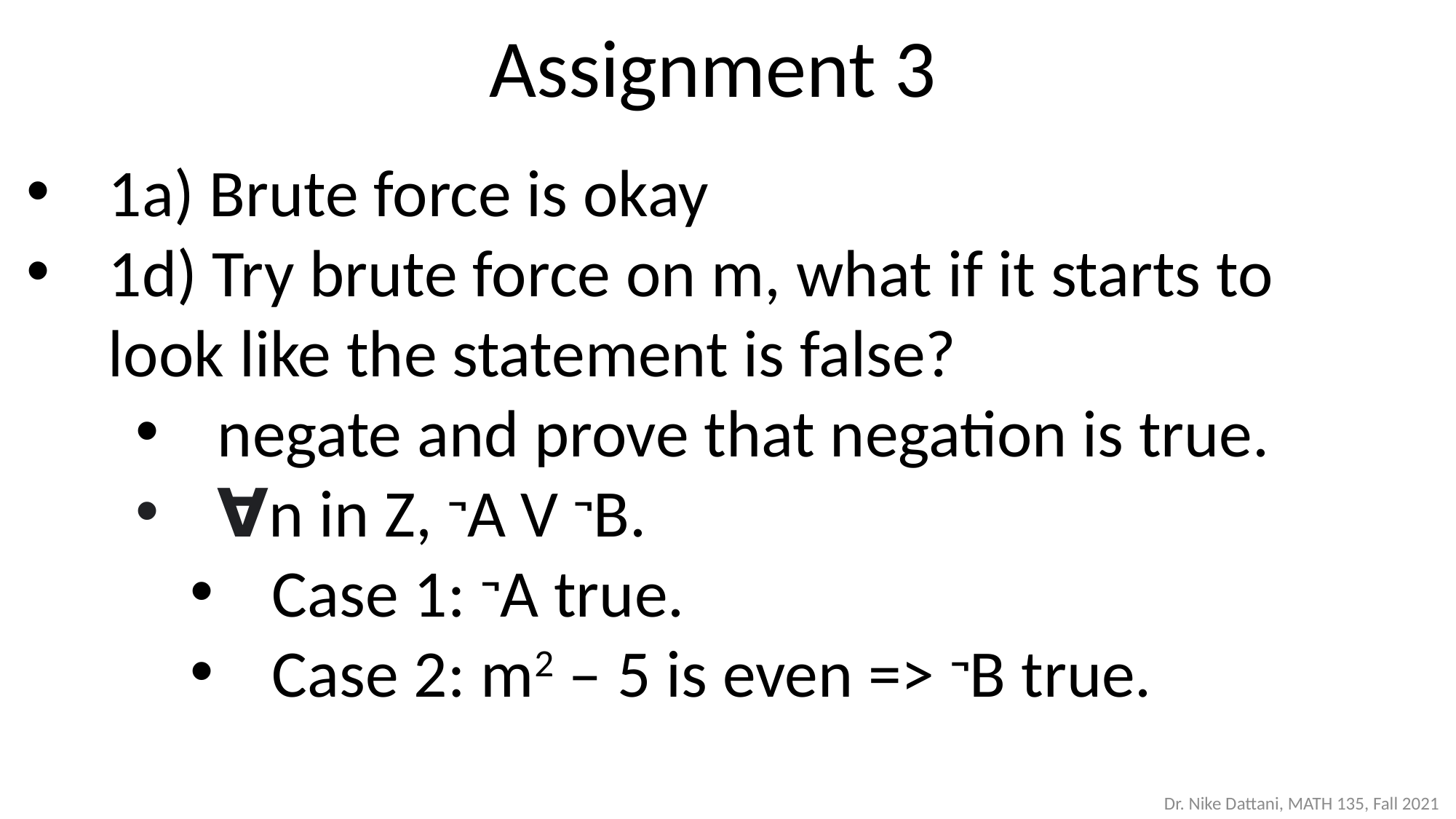

Assignment 3

1a) Brute force is okay
1d) Try brute force on m, what if it starts to look like the statement is false?
negate and prove that negation is true.
∀n in Z, ¬A V ¬B.
Case 1: ¬A true.
Case 2: m2 – 5 is even => ¬B true.

Dr. Nike Dattani, MATH 135, Fall 2021